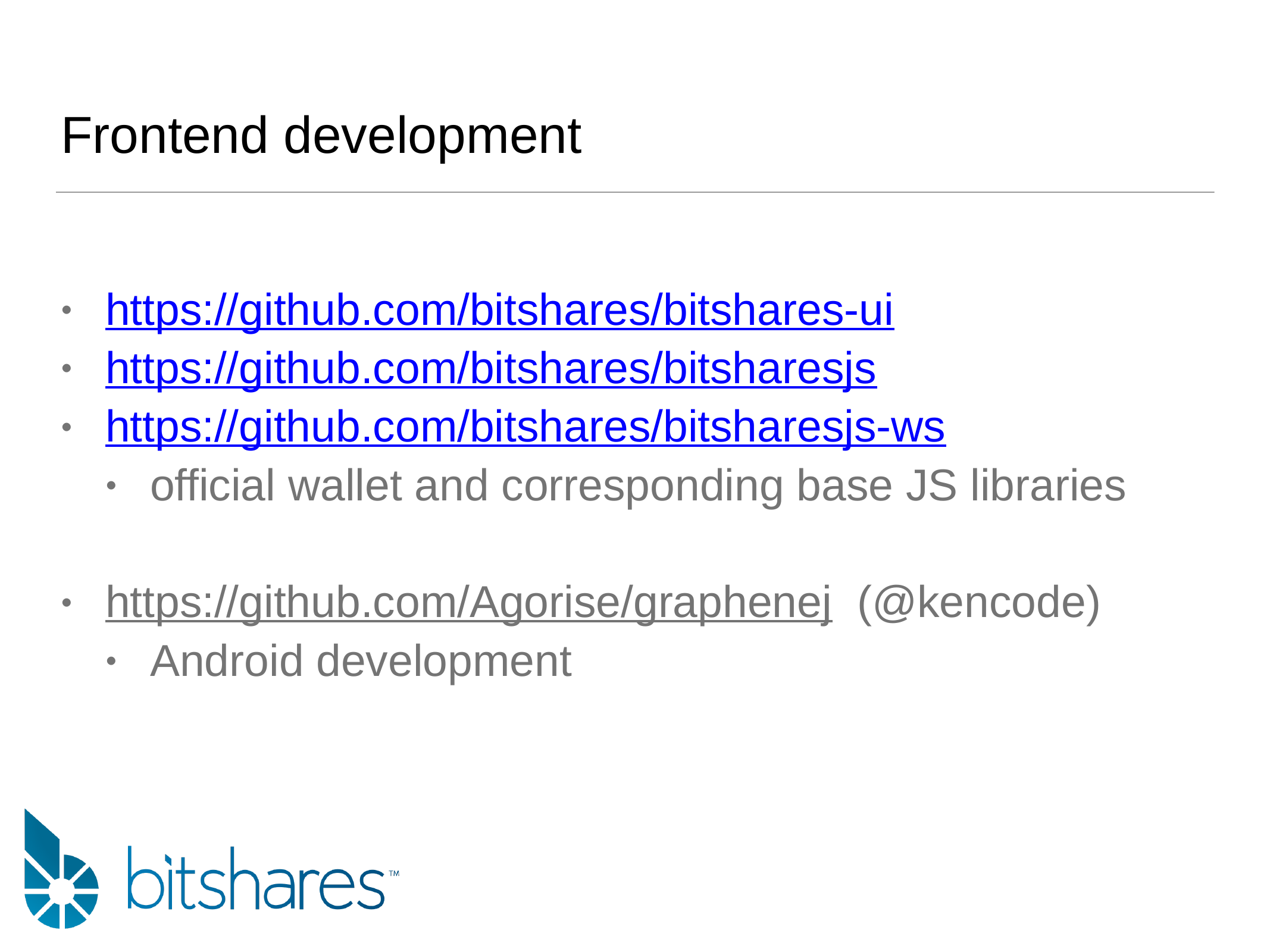

# Frontend development

https://github.com/bitshares/bitshares-ui
https://github.com/bitshares/bitsharesjs
https://github.com/bitshares/bitsharesjs-ws
official wallet and corresponding base JS libraries

https://github.com/Agorise/graphenej  (@kencode)
Android development